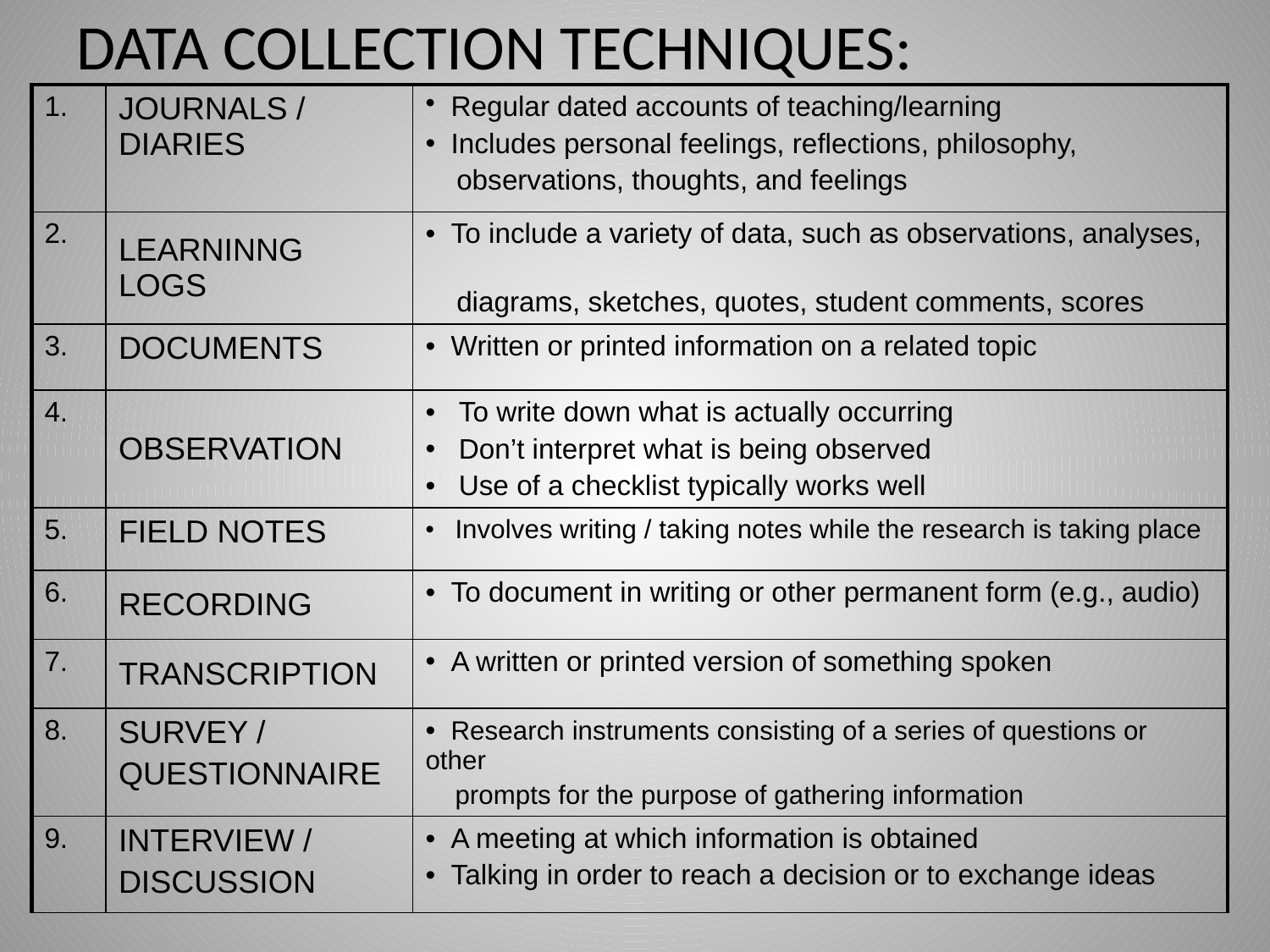

DATA COLLECTION TECHNIQUES:

| 1. | JOURNALS / DIARIES | Regular dated accounts of teaching/learning Includes personal feelings, reflections, philosophy, observations, thoughts, and feelings |
| --- | --- | --- |
| 2. | LEARNINNG LOGS | To include a variety of data, such as observations, analyses, diagrams, sketches, quotes, student comments, scores |
| 3. | DOCUMENTS | Written or printed information on a related topic |
| 4. | OBSERVATION | To write down what is actually occurring Don’t interpret what is being observed Use of a checklist typically works well |
| 5. | FIELD NOTES | Involves writing / taking notes while the research is taking place |
| 6. | RECORDING | To document in writing or other permanent form (e.g., audio) |
| 7. | TRANSCRIPTION | A written or printed version of something spoken |
| 8. | SURVEY / QUESTIONNAIRE | Research instruments consisting of a series of questions or other prompts for the purpose of gathering information |
| 9. | INTERVIEW / DISCUSSION | A meeting at which information is obtained Talking in order to reach a decision or to exchange ideas |